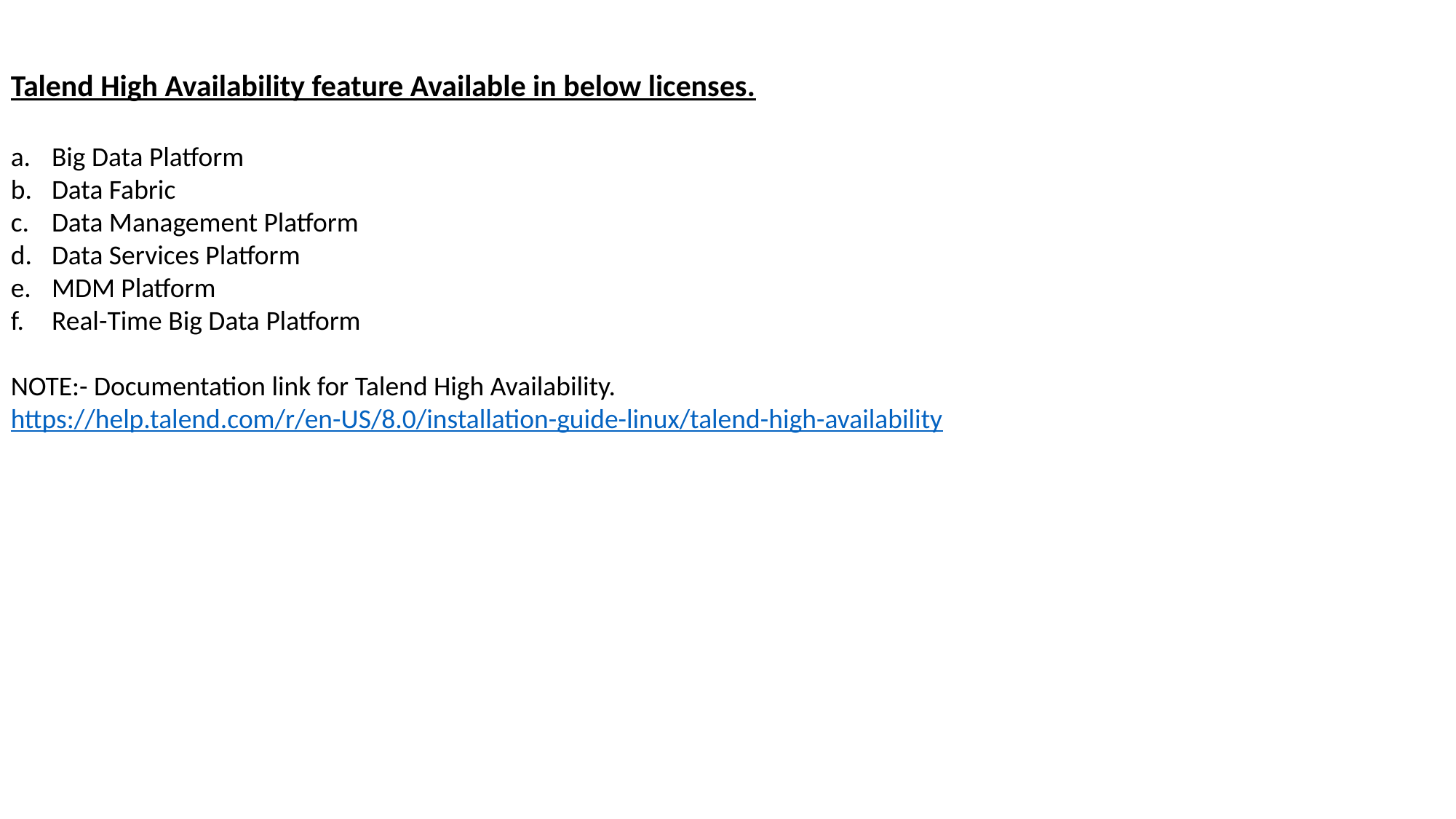

Talend High Availability feature Available in below licenses.

Big Data Platform
Data Fabric
Data Management Platform
Data Services Platform
MDM Platform
Real-Time Big Data Platform

NOTE:- Documentation link for Talend High Availability.
https://help.talend.com/r/en-US/8.0/installation-guide-linux/talend-high-availability